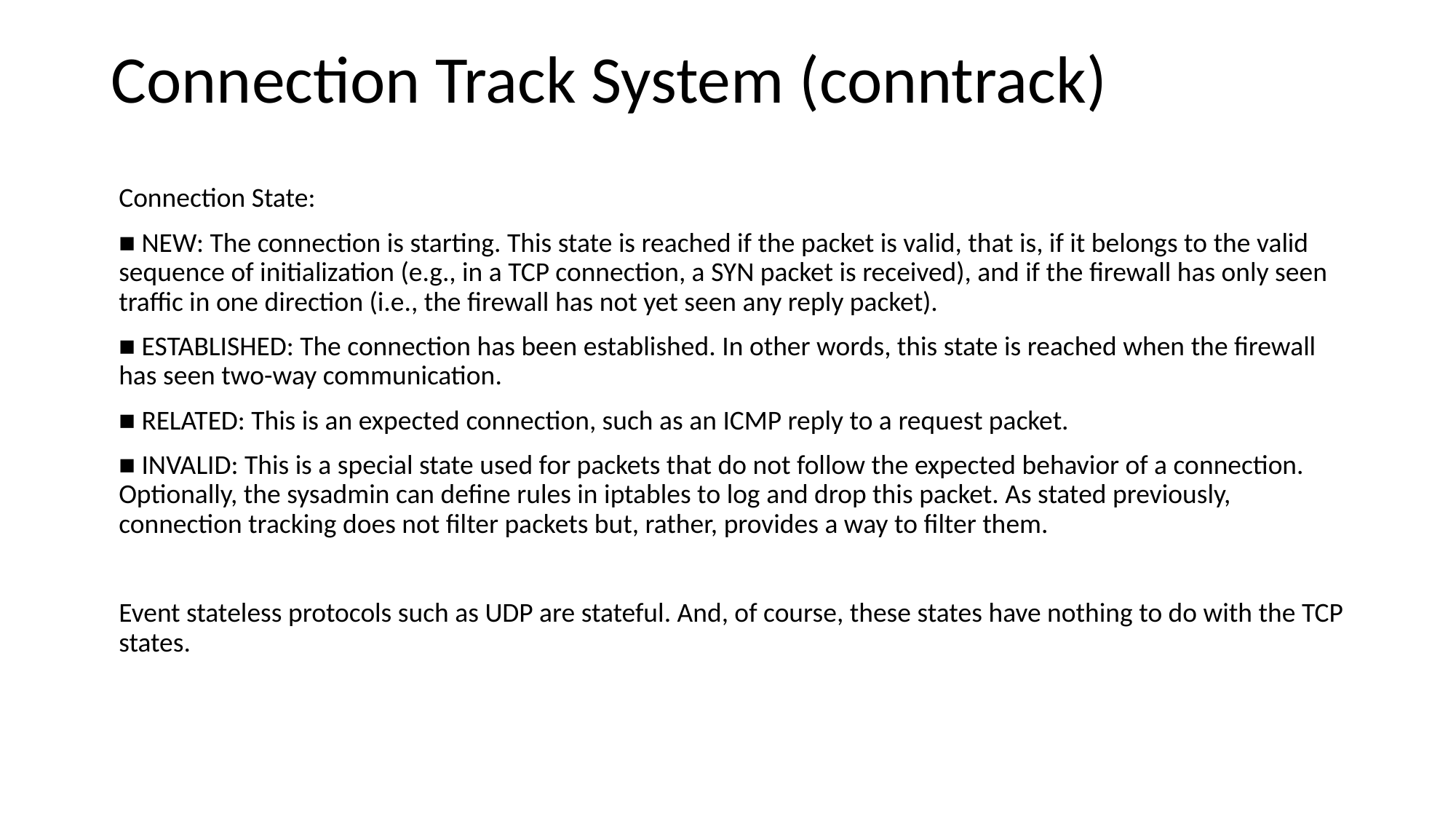

# Connection Track System (conntrack)
Connection State:
■ NEW: The connection is starting. This state is reached if the packet is valid, that is, if it belongs to the valid sequence of initialization (e.g., in a TCP connection, a SYN packet is received), and if the firewall has only seen traffic in one direction (i.e., the firewall has not yet seen any reply packet).
■ ESTABLISHED: The connection has been established. In other words, this state is reached when the firewall has seen two-way communication.
■ RELATED: This is an expected connection, such as an ICMP reply to a request packet.
■ INVALID: This is a special state used for packets that do not follow the expected behavior of a connection. Optionally, the sysadmin can define rules in iptables to log and drop this packet. As stated previously, connection tracking does not filter packets but, rather, provides a way to filter them.

Event stateless protocols such as UDP are stateful. And, of course, these states have nothing to do with the TCP states.